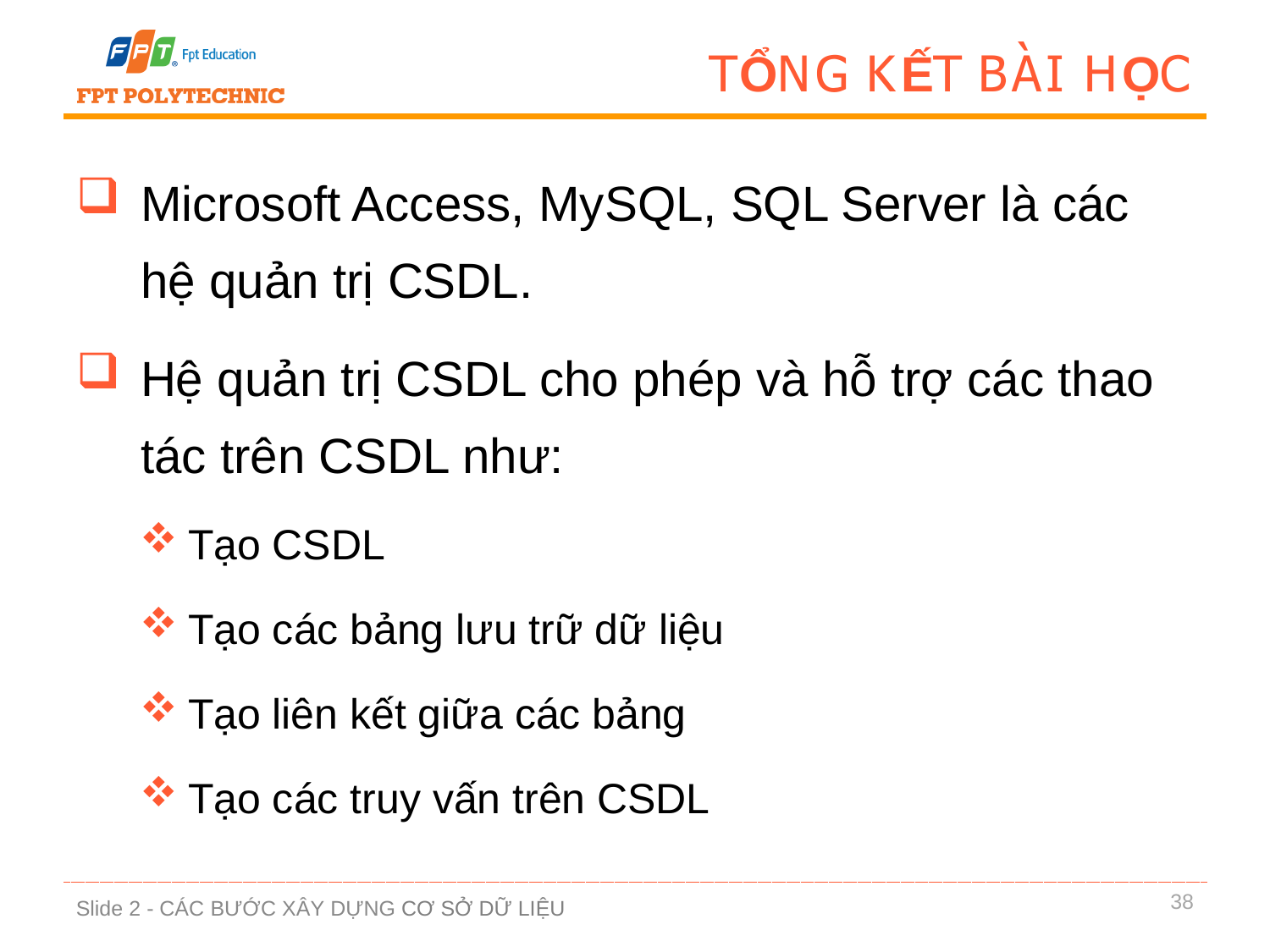

# Tổng kết bài học
Microsoft Access, MySQL, SQL Server là các hệ quản trị CSDL.
Hệ quản trị CSDL cho phép và hỗ trợ các thao tác trên CSDL như:
Tạo CSDL
Tạo các bảng lưu trữ dữ liệu
Tạo liên kết giữa các bảng
Tạo các truy vấn trên CSDL
38